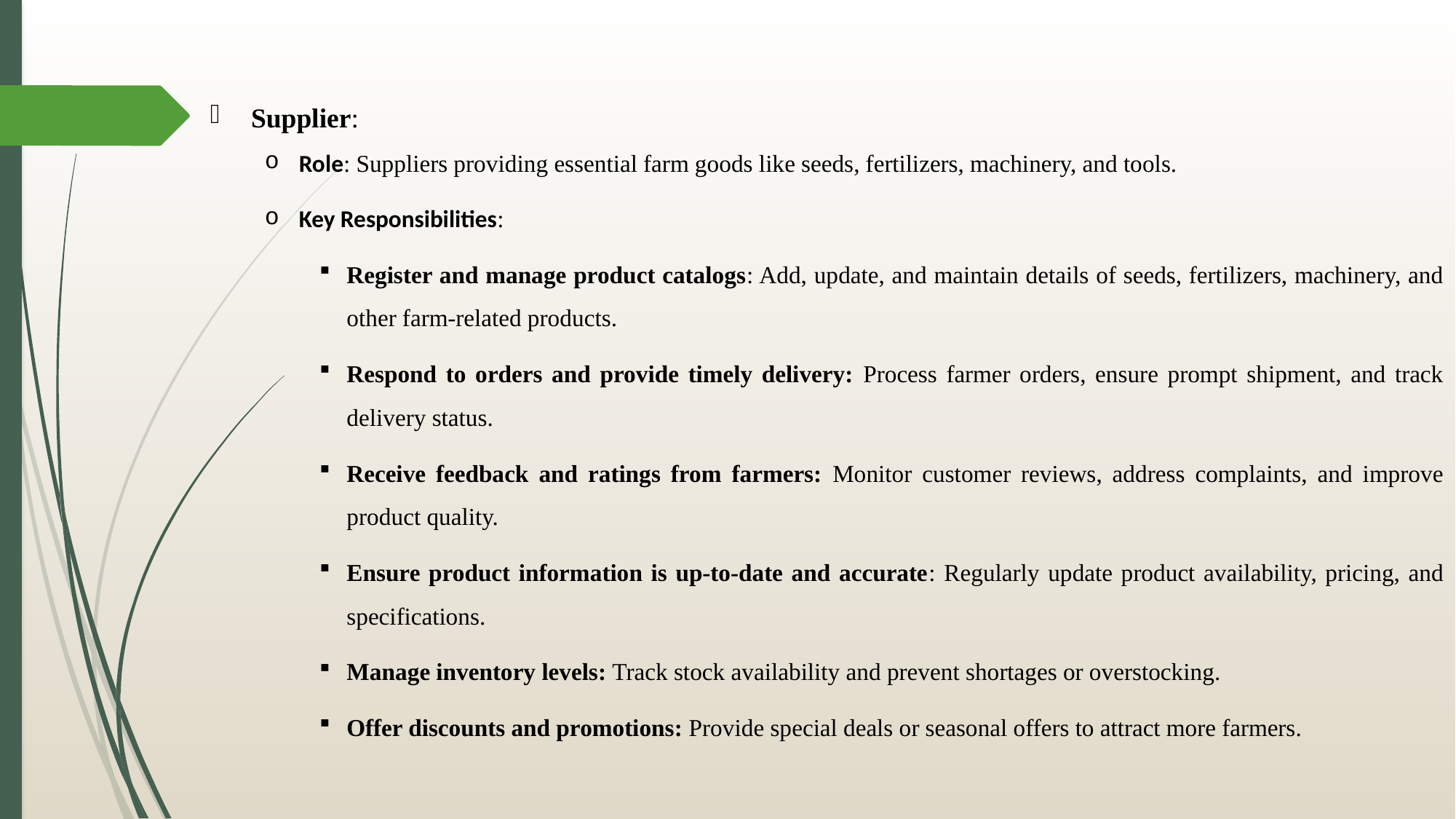

Supplier:
Role: Suppliers providing essential farm goods like seeds, fertilizers, machinery, and tools.
Key Responsibilities:
Register and manage product catalogs: Add, update, and maintain details of seeds, fertilizers, machinery, and other farm-related products.
Respond to orders and provide timely delivery: Process farmer orders, ensure prompt shipment, and track delivery status.
Receive feedback and ratings from farmers: Monitor customer reviews, address complaints, and improve product quality.
Ensure product information is up-to-date and accurate: Regularly update product availability, pricing, and specifications.
Manage inventory levels: Track stock availability and prevent shortages or overstocking.
Offer discounts and promotions: Provide special deals or seasonal offers to attract more farmers.